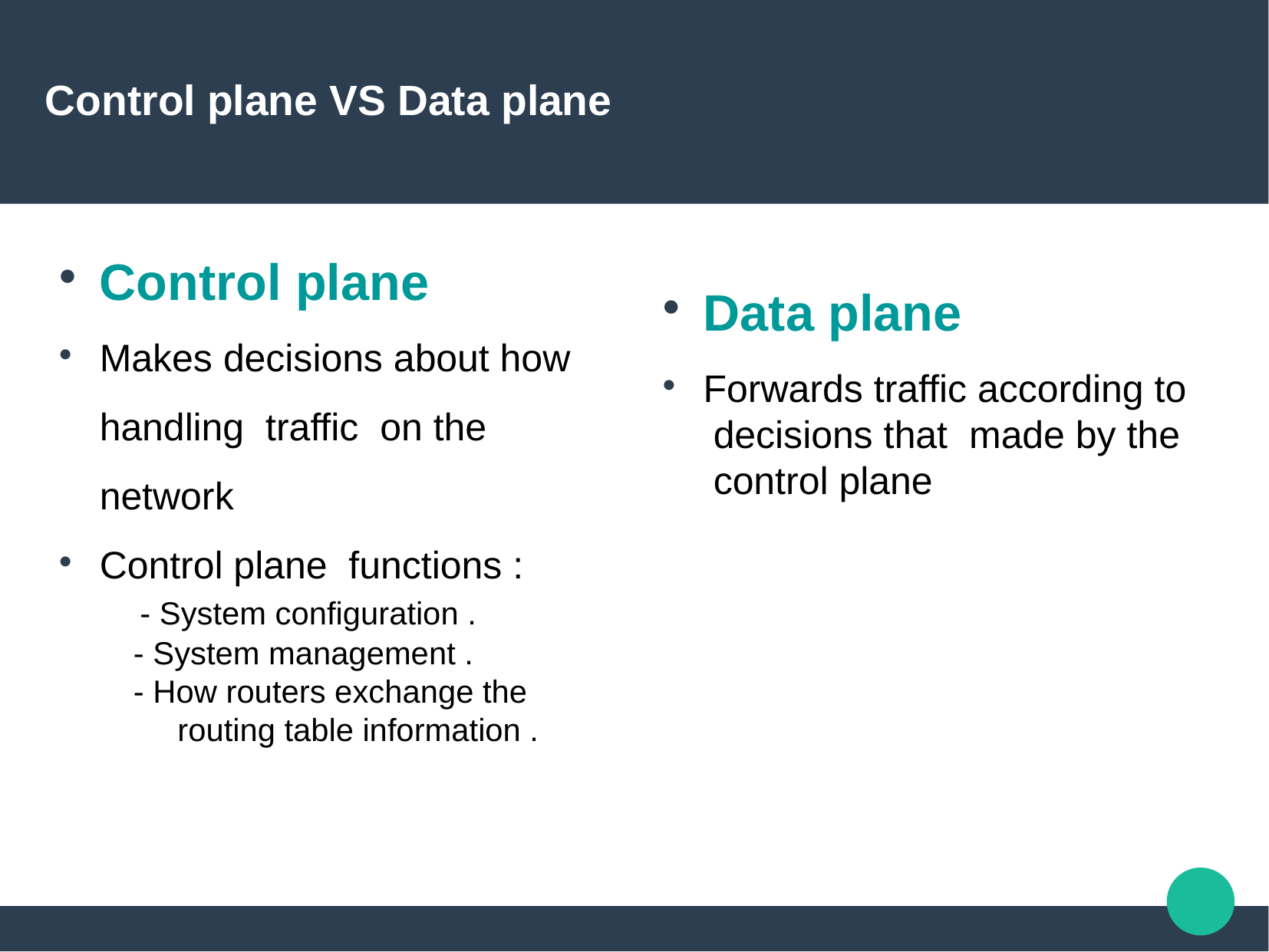

Control plane VS Data plane
Control plane
Makes decisions about how  handling  traffic  on the network
Control plane  functions :
         - System configuration .
          - System management .
          - How routers exchange the                          routing table information .

Data plane
Forwards traffic according to
      decisions that  made by the
      control plane